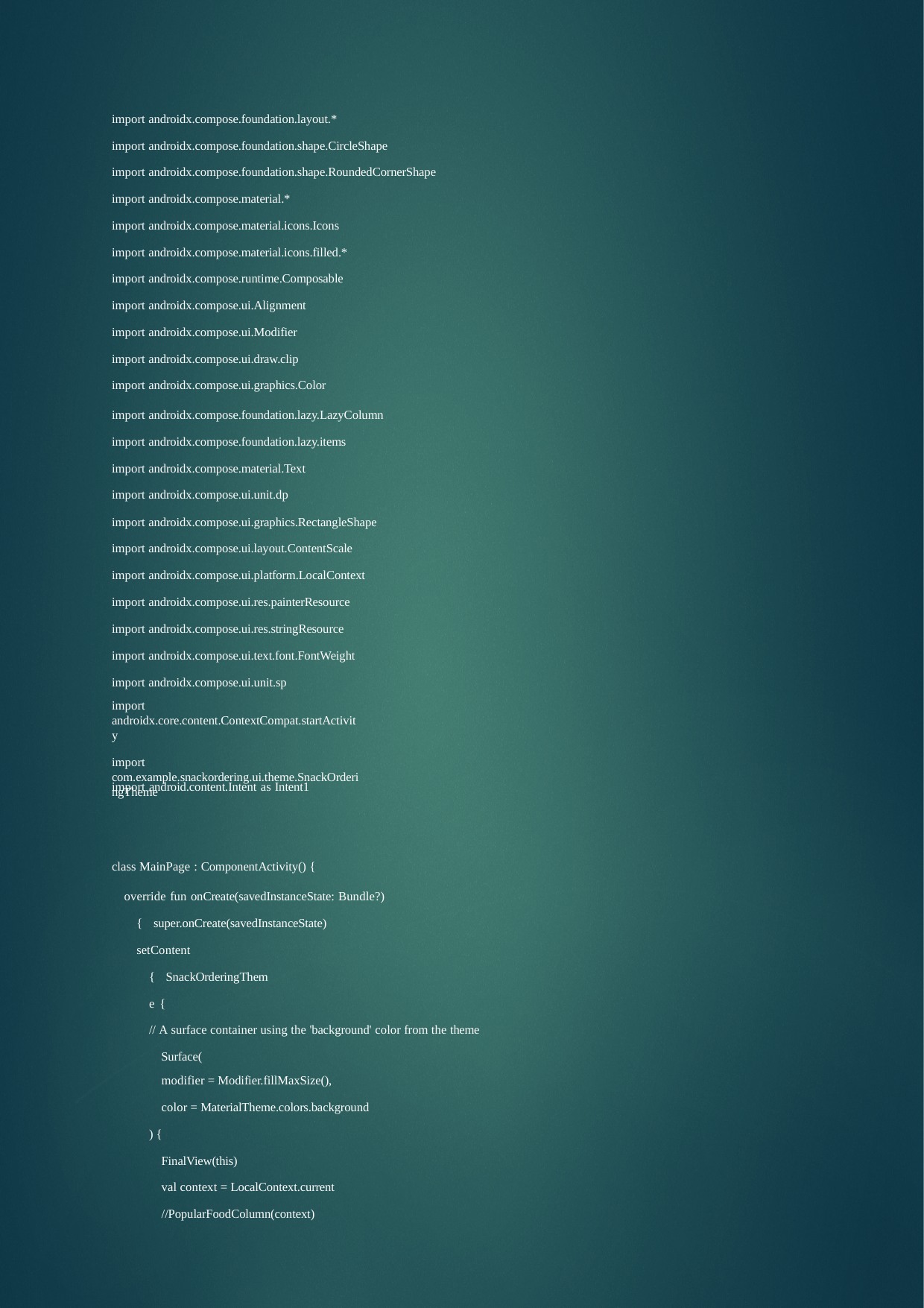

import androidx.compose.foundation.layout.*
import androidx.compose.foundation.shape.CircleShape
import androidx.compose.foundation.shape.RoundedCornerShape import androidx.compose.material.*
import androidx.compose.material.icons.Icons import androidx.compose.material.icons.filled.* import androidx.compose.runtime.Composable import androidx.compose.ui.Alignment
import androidx.compose.ui.Modifier import androidx.compose.ui.draw.clip import androidx.compose.ui.graphics.Color
import androidx.compose.foundation.lazy.LazyColumn import androidx.compose.foundation.lazy.items
import androidx.compose.material.Text import androidx.compose.ui.unit.dp
import androidx.compose.ui.graphics.RectangleShape import androidx.compose.ui.layout.ContentScale import androidx.compose.ui.platform.LocalContext import androidx.compose.ui.res.painterResource
import androidx.compose.ui.res.stringResource import androidx.compose.ui.text.font.FontWeight import androidx.compose.ui.unit.sp
import androidx.core.content.ContextCompat.startActivity
import com.example.snackordering.ui.theme.SnackOrderingTheme
import android.content.Intent as Intent1
class MainPage : ComponentActivity() {
override fun onCreate(savedInstanceState: Bundle?) { super.onCreate(savedInstanceState)
setContent { SnackOrderingTheme {
// A surface container using the 'background' color from the theme Surface(
modifier = Modifier.fillMaxSize(),
color = MaterialTheme.colors.background
) {
FinalView(this)
val context = LocalContext.current
//PopularFoodColumn(context)